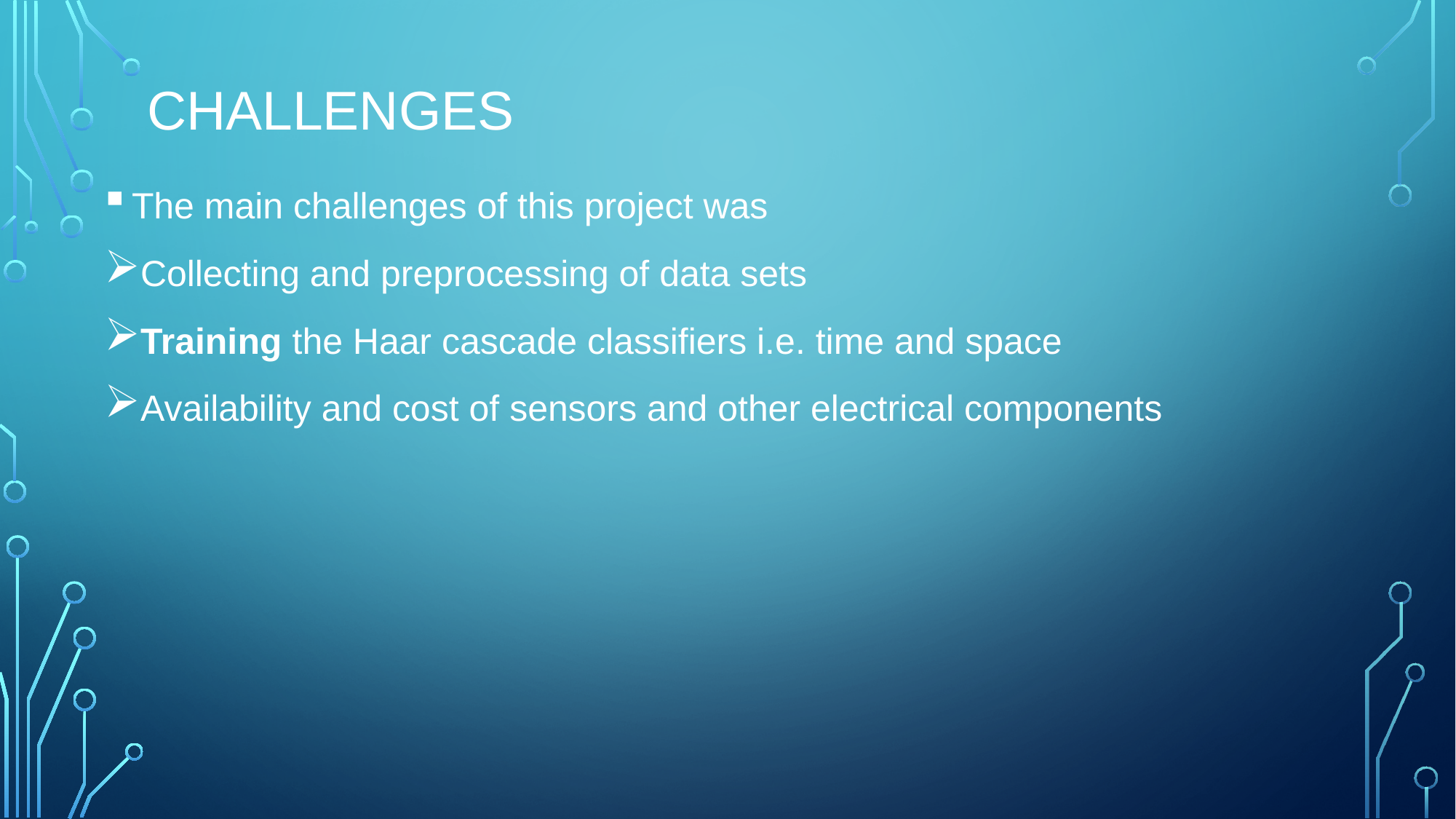

# Challenges
The main challenges of this project was
Collecting and preprocessing of data sets
Training the Haar cascade classifiers i.e. time and space
Availability and cost of sensors and other electrical components